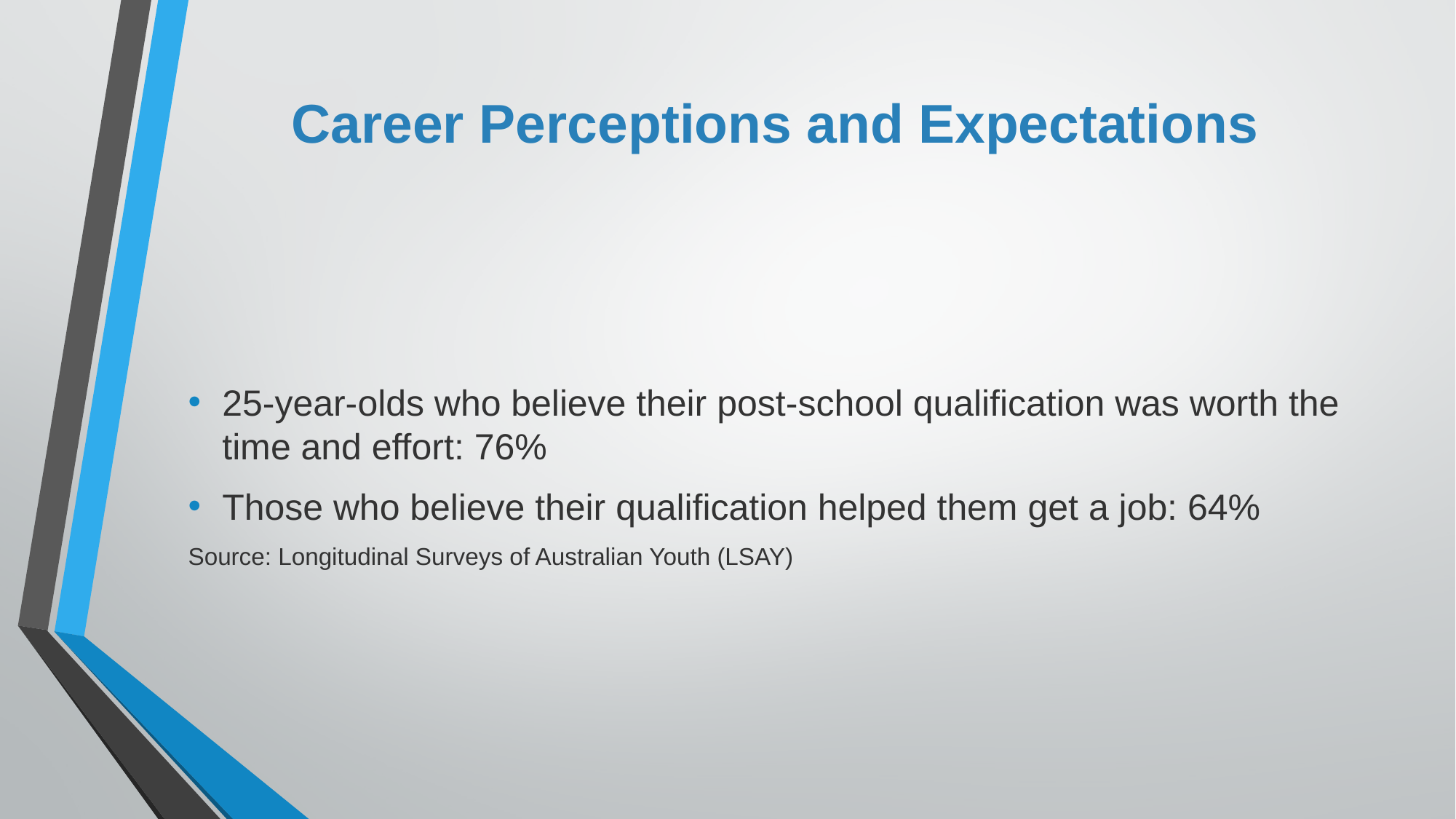

# Career Perceptions and Expectations
25-year-olds who believe their post-school qualification was worth the time and effort: 76%
Those who believe their qualification helped them get a job: 64%
Source: Longitudinal Surveys of Australian Youth (LSAY)